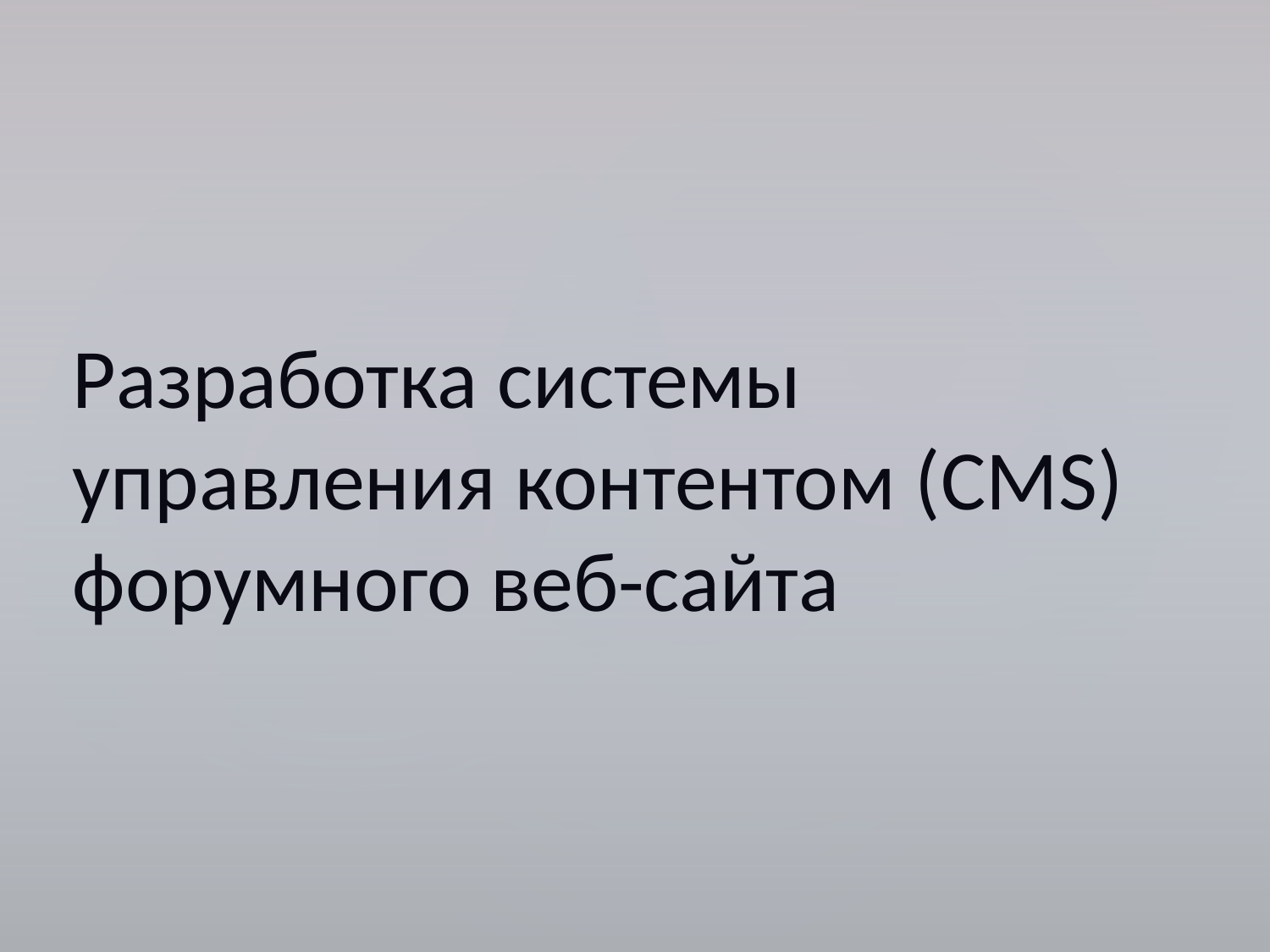

Разработка системы управления контентом (CMS) форумного веб-сайта